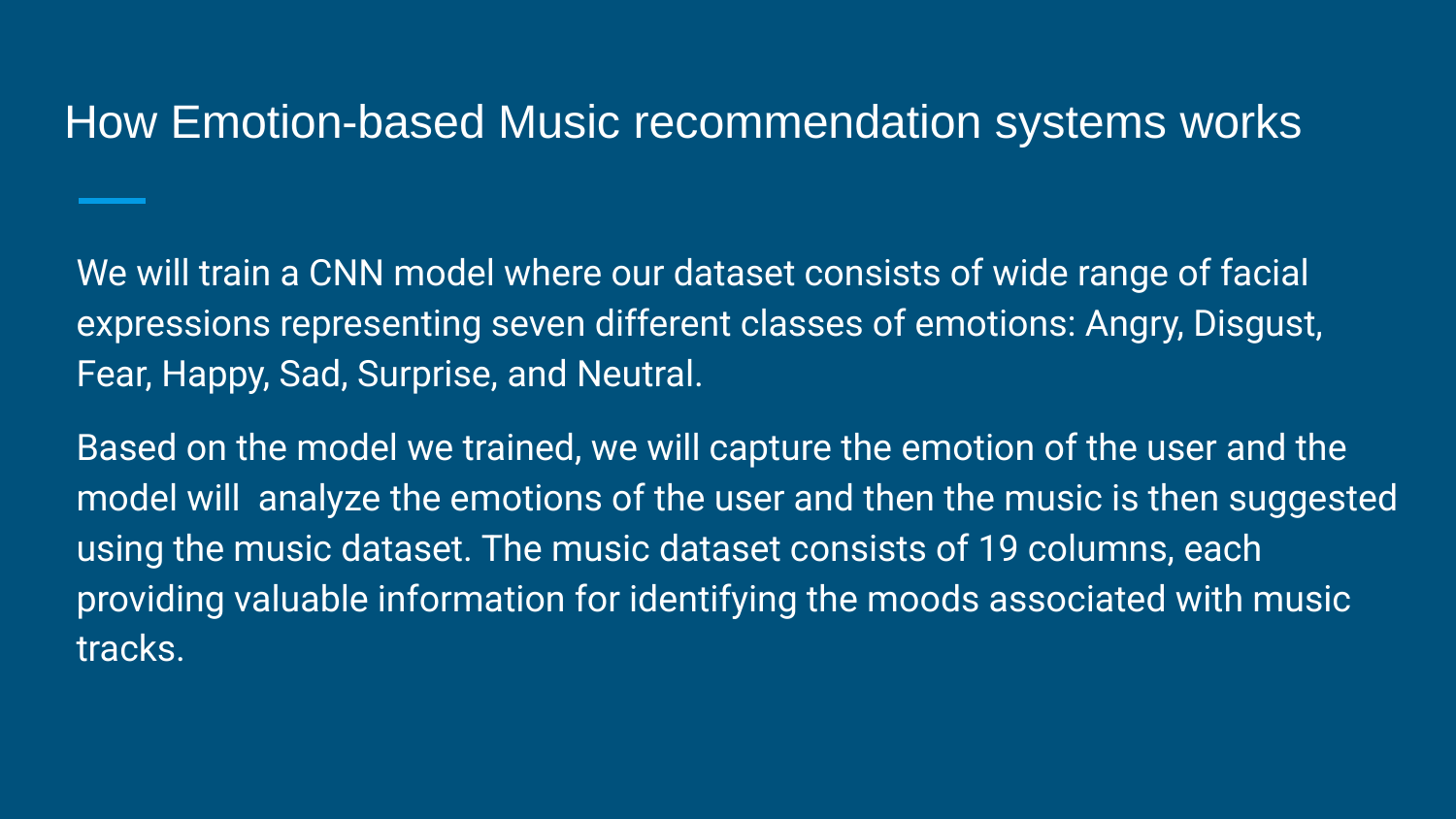

# How Emotion-based Music recommendation systems works
We will train a CNN model where our dataset consists of wide range of facial expressions representing seven different classes of emotions: Angry, Disgust, Fear, Happy, Sad, Surprise, and Neutral.
Based on the model we trained, we will capture the emotion of the user and the model will  analyze the emotions of the user and then the music is then suggested using the music dataset. The music dataset consists of 19 columns, each providing valuable information for identifying the moods associated with music tracks.